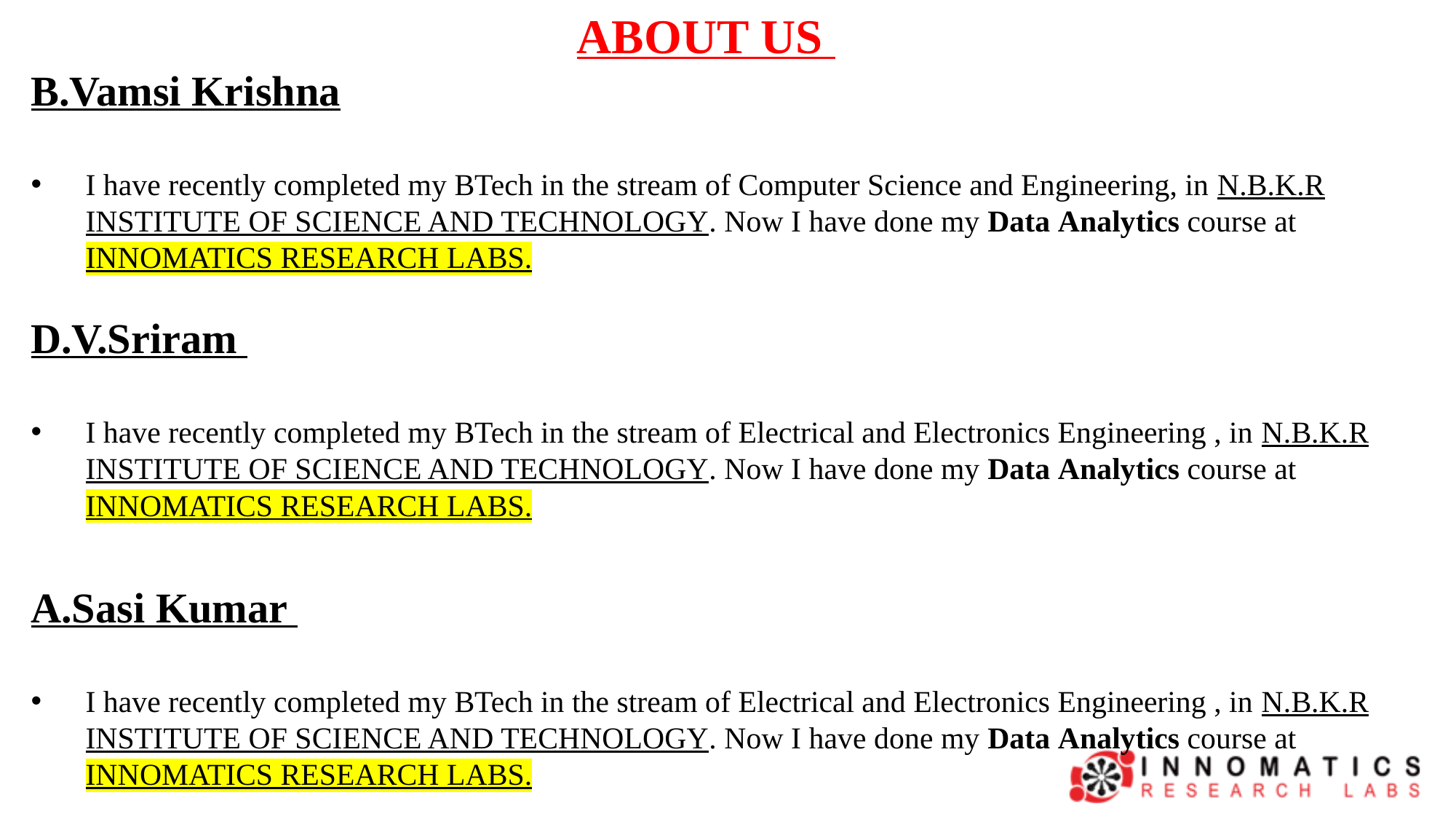

ABOUT US
B.Vamsi Krishna

I have recently completed my BTech in the stream of Computer Science and Engineering, in N.B.K.R INSTITUTE OF SCIENCE AND TECHNOLOGY. Now I have done my Data Analytics course at INNOMATICS RESEARCH LABS.

D.V.Sriram

I have recently completed my BTech in the stream of Electrical and Electronics Engineering , in N.B.K.R INSTITUTE OF SCIENCE AND TECHNOLOGY. Now I have done my Data Analytics course at INNOMATICS RESEARCH LABS.

A.Sasi Kumar

I have recently completed my BTech in the stream of Electrical and Electronics Engineering , in N.B.K.R INSTITUTE OF SCIENCE AND TECHNOLOGY. Now I have done my Data Analytics course at INNOMATICS RESEARCH LABS.